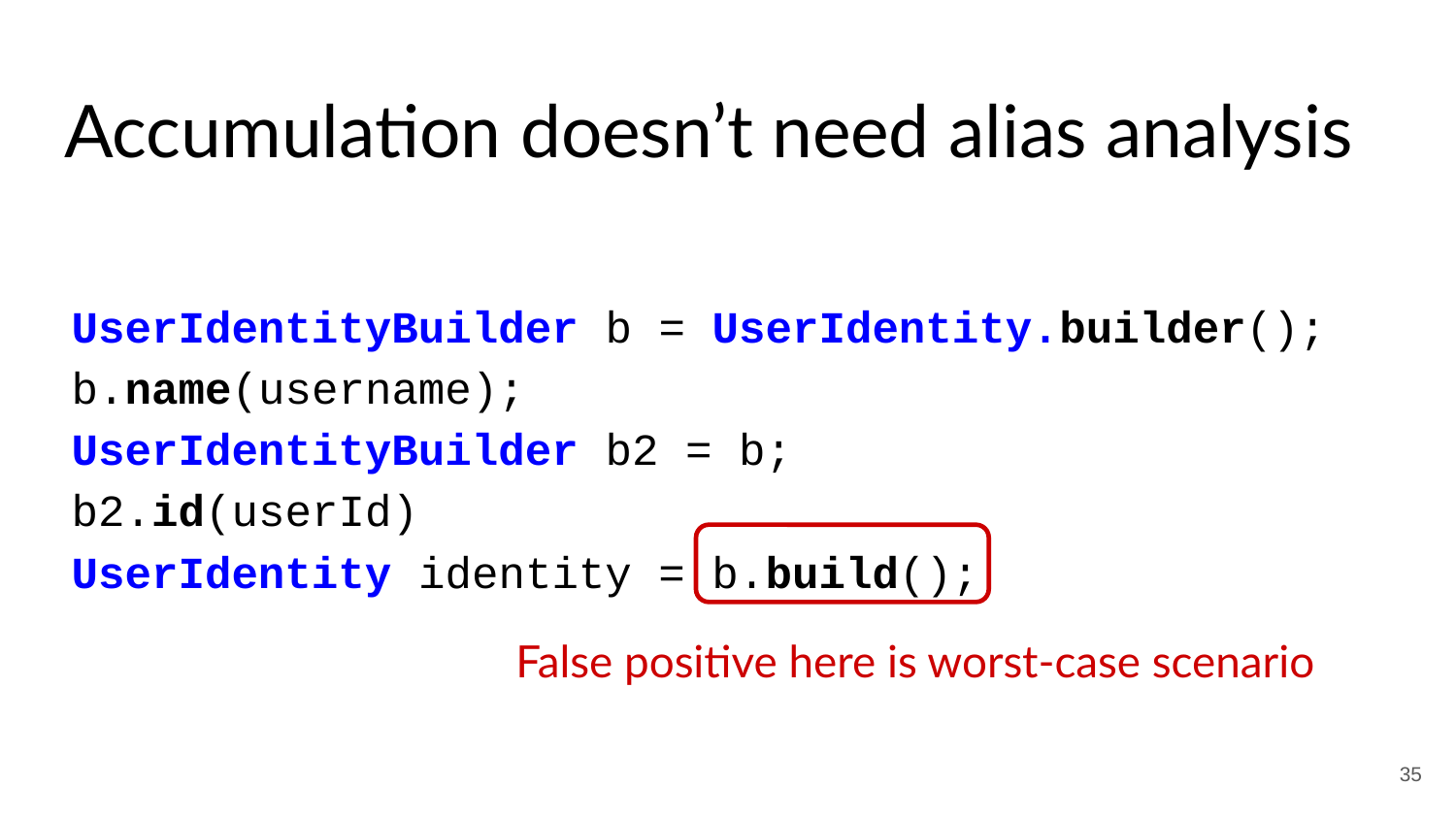

# Accumulation doesn’t need alias analysis
UserIdentityBuilder b = UserIdentity.builder();
b.name(username);
UserIdentityBuilder b2 = b;
b2.id(userId)
UserIdentity identity = b.build();

False positive here is worst-case scenario
35